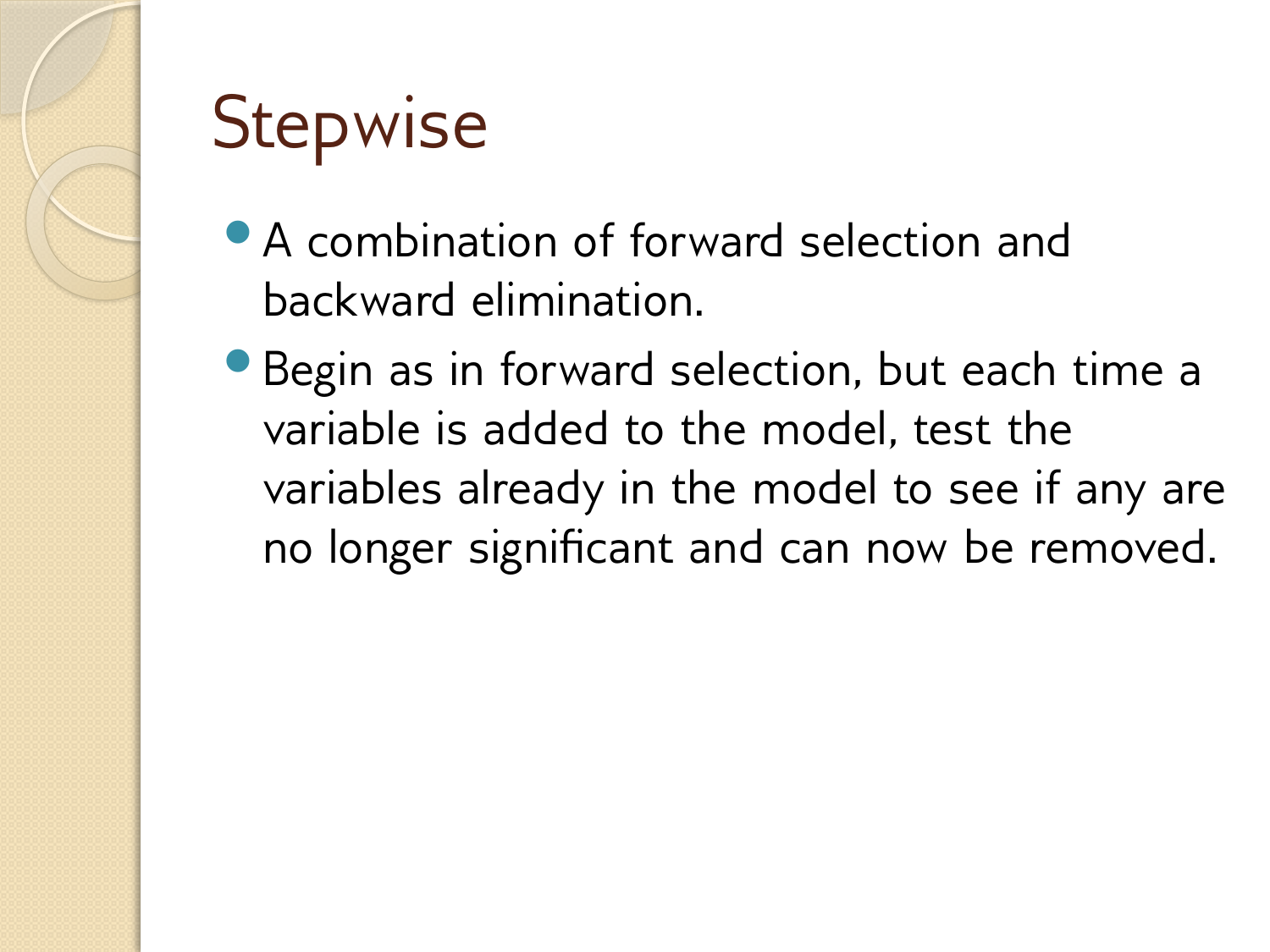

# Stepwise
A combination of forward selection and backward elimination.
Begin as in forward selection, but each time a variable is added to the model, test the variables already in the model to see if any are no longer significant and can now be removed.

27